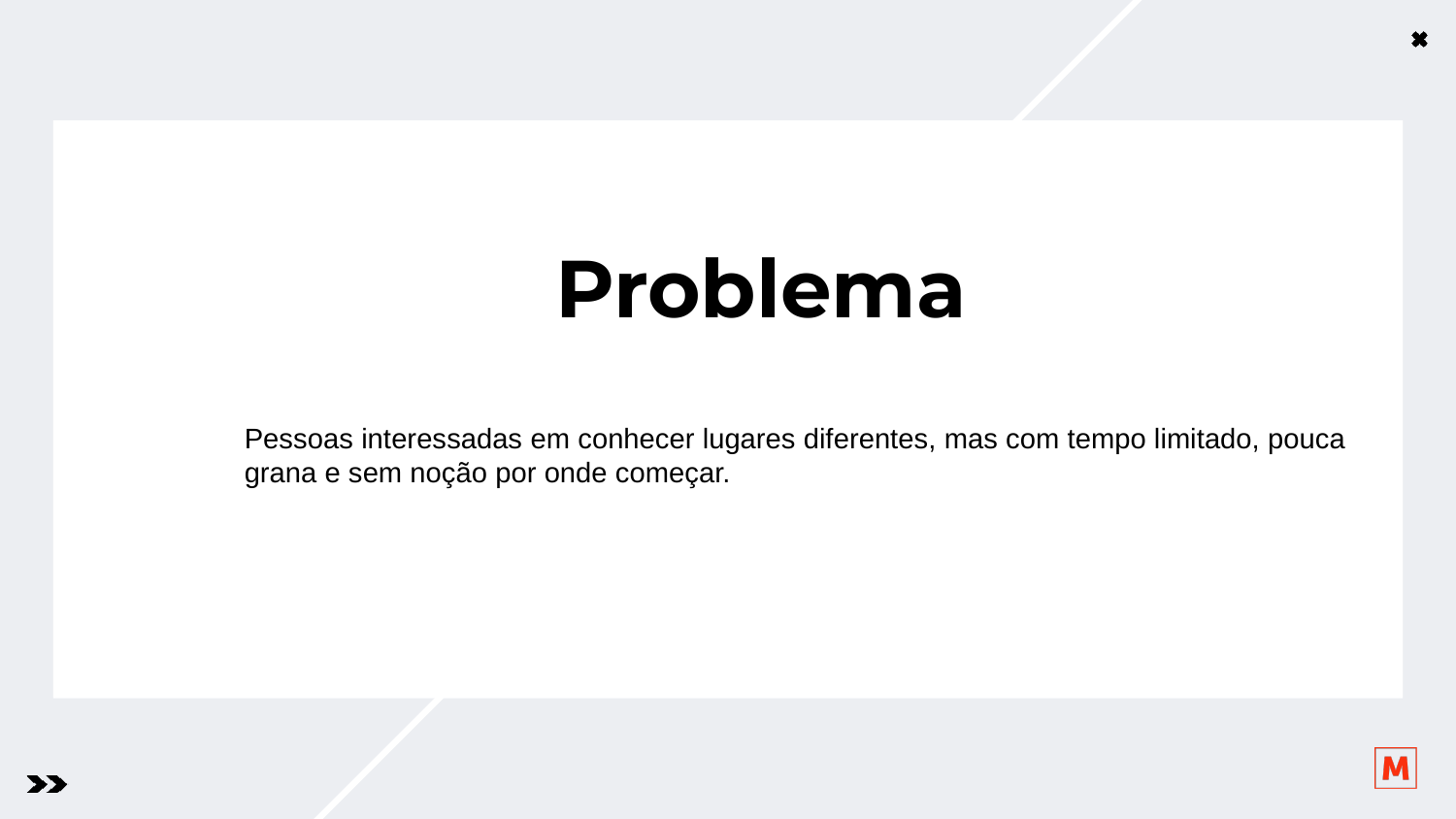

Problema
Pessoas interessadas em conhecer lugares diferentes, mas com tempo limitado, pouca grana e sem noção por onde começar.